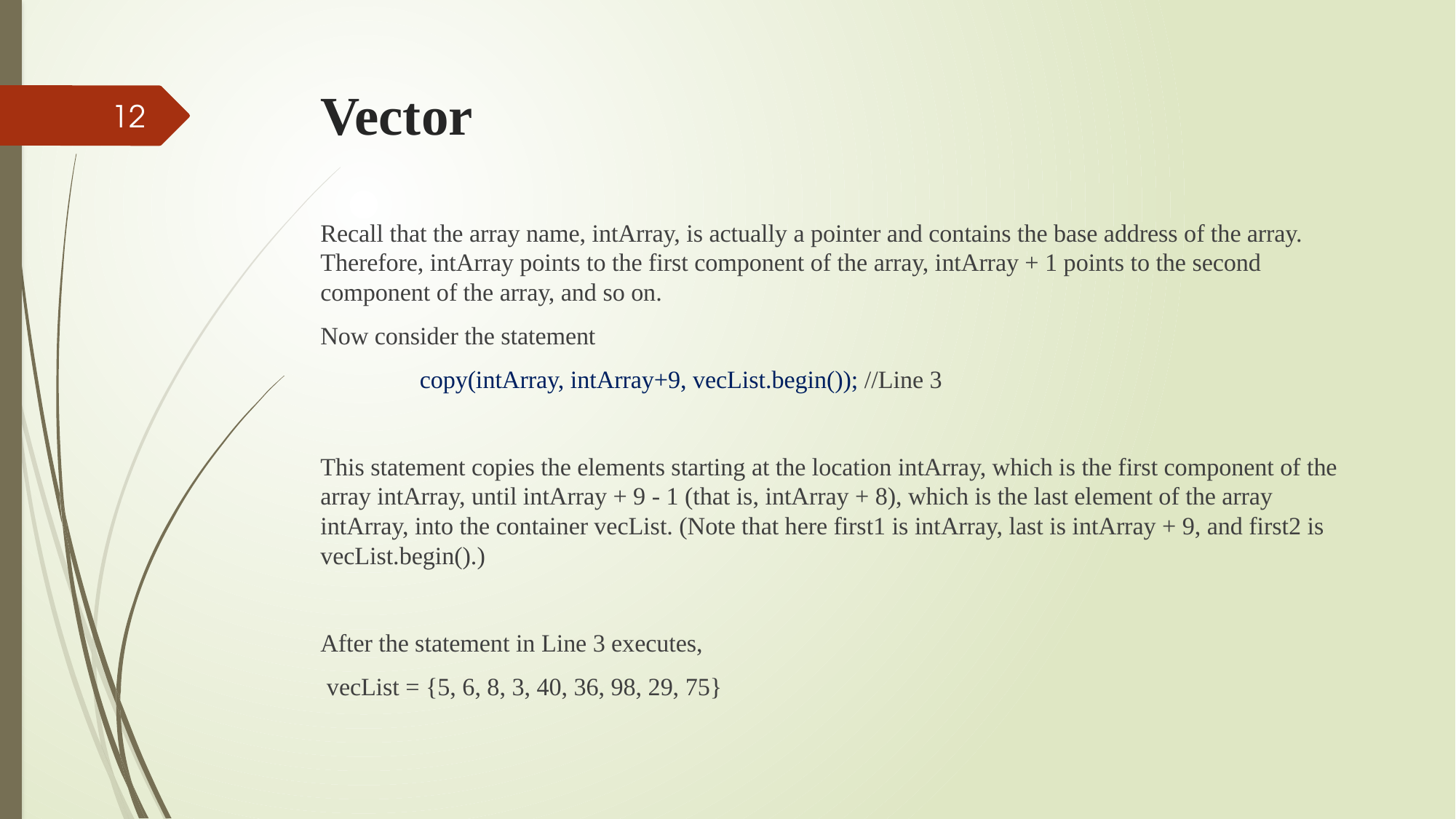

# Vector
12
Recall that the array name, intArray, is actually a pointer and contains the base address of the array. Therefore, intArray points to the first component of the array, intArray + 1 points to the second component of the array, and so on.
Now consider the statement
	copy(intArray, intArray+9, vecList.begin()); //Line 3

This statement copies the elements starting at the location intArray, which is the first component of the array intArray, until intArray + 9 - 1 (that is, intArray + 8), which is the last element of the array intArray, into the container vecList. (Note that here first1 is intArray, last is intArray + 9, and first2 is vecList.begin().)

After the statement in Line 3 executes,
 vecList = {5, 6, 8, 3, 40, 36, 98, 29, 75}